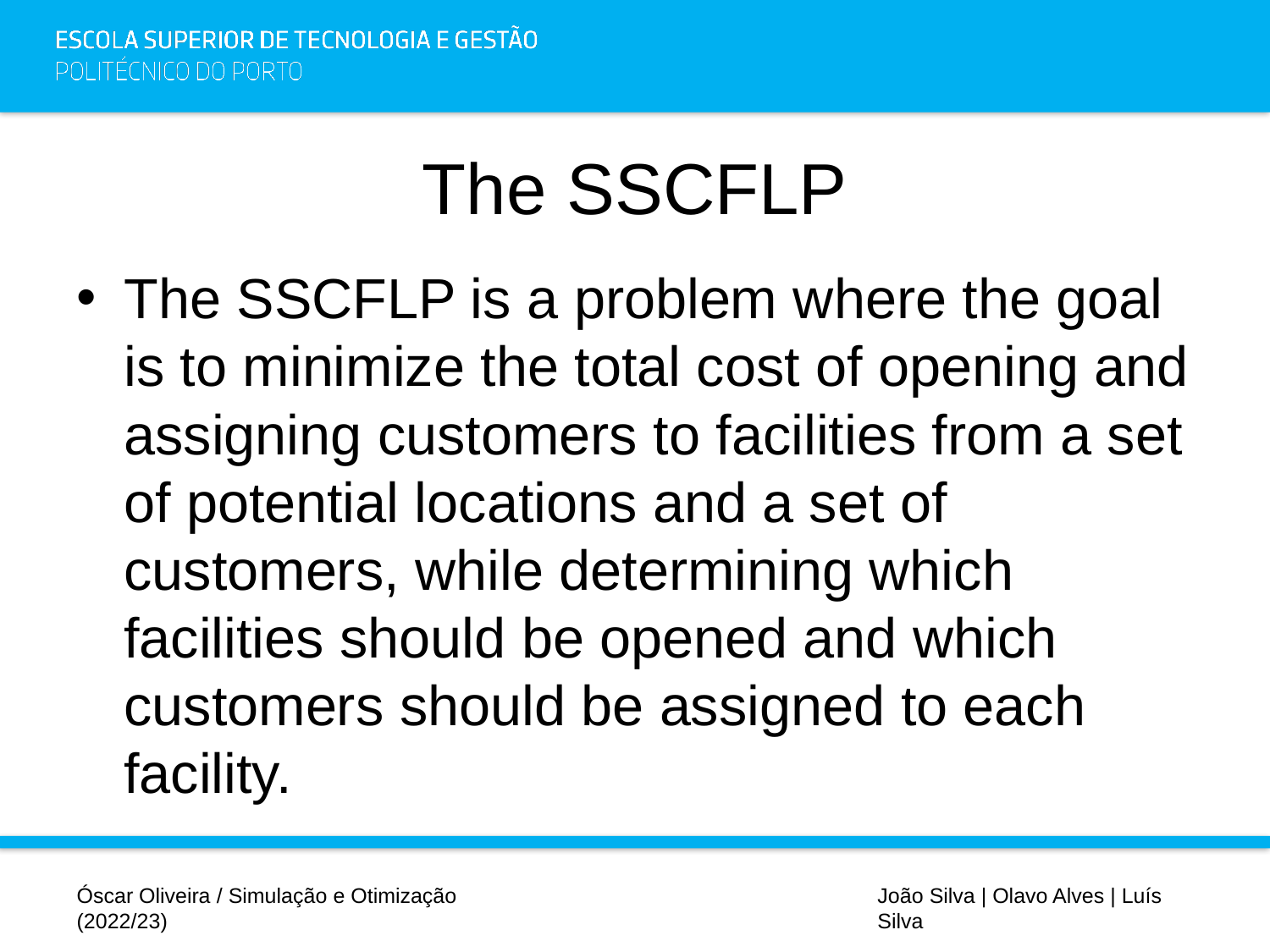

# The SSCFLP
The SSCFLP is a problem where the goal is to minimize the total cost of opening and assigning customers to facilities from a set of potential locations and a set of customers, while determining which facilities should be opened and which customers should be assigned to each facility.

Óscar Oliveira / Simulação e Otimização (2022/23)
João Silva | Olavo Alves | Luís Silva